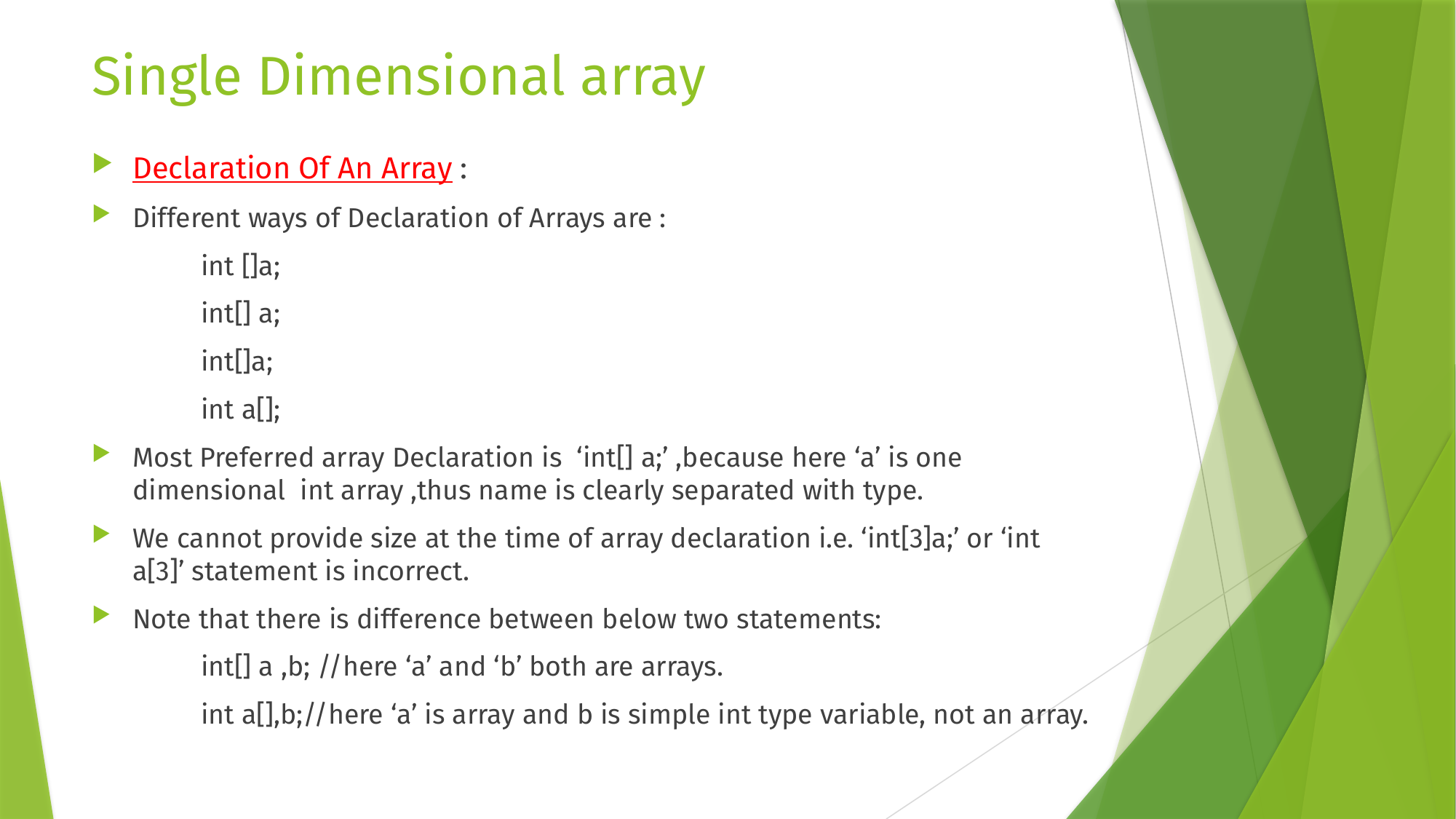

# Single Dimensional array
Declaration Of An Array :
Different ways of Declaration of Arrays are :
	int []a;
	int[] a;
	int[]a;
	int a[];
Most Preferred array Declaration is  ‘int[] a;’ ,because here ‘a’ is one dimensional  int array ,thus name is clearly separated with type.
We cannot provide size at the time of array declaration i.e. ‘int[3]a;’ or ‘int a[3]’ statement is incorrect.
Note that there is difference between below two statements:
	int[] a ,b; //here ‘a’ and ‘b’ both are arrays.
	int a[],b;//here ‘a’ is array and b is simple int type variable, not an array.